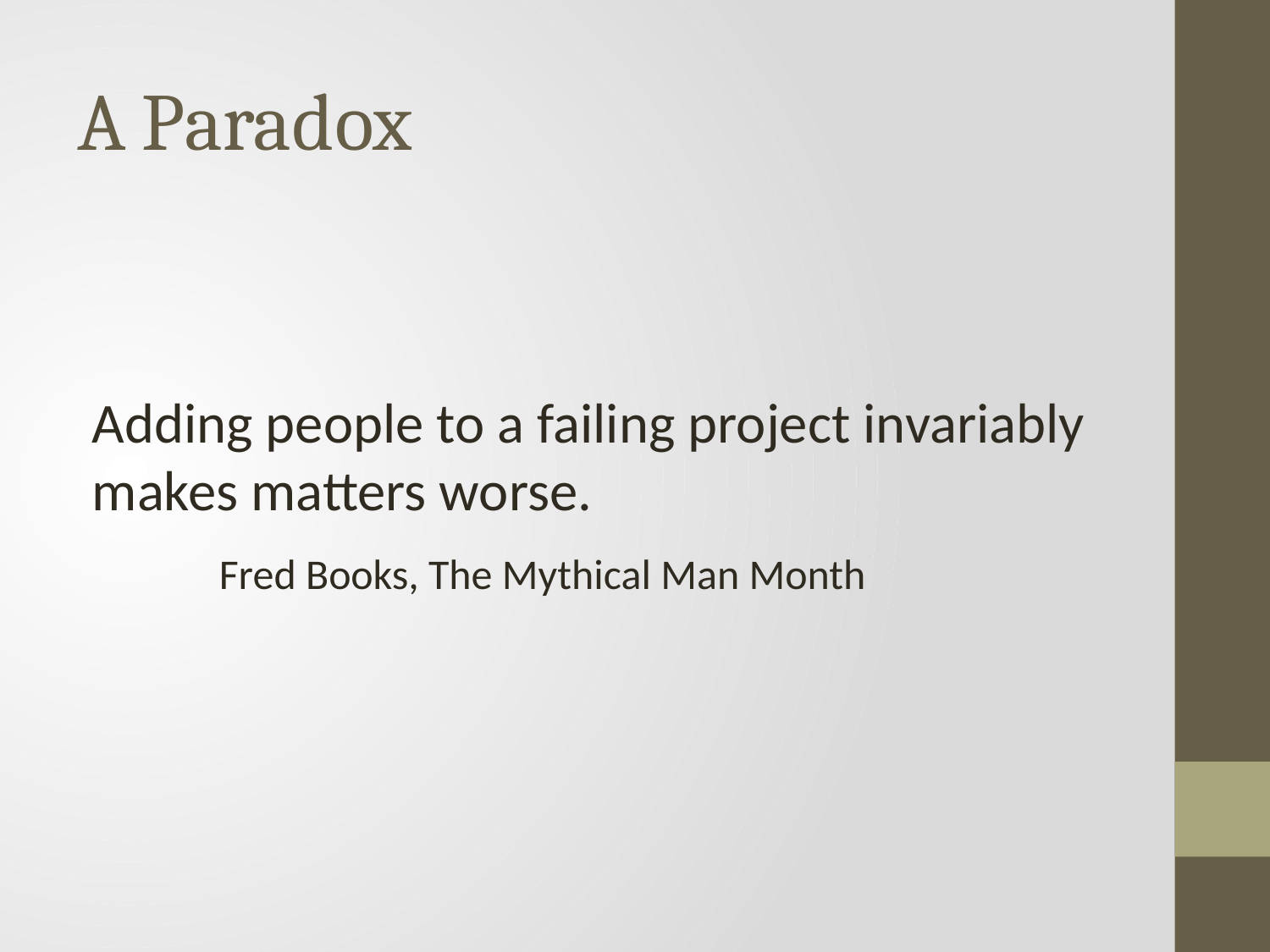

# A Paradox

Adding people to a failing project invariably makes matters worse.
	Fred Books, The Mythical Man Month